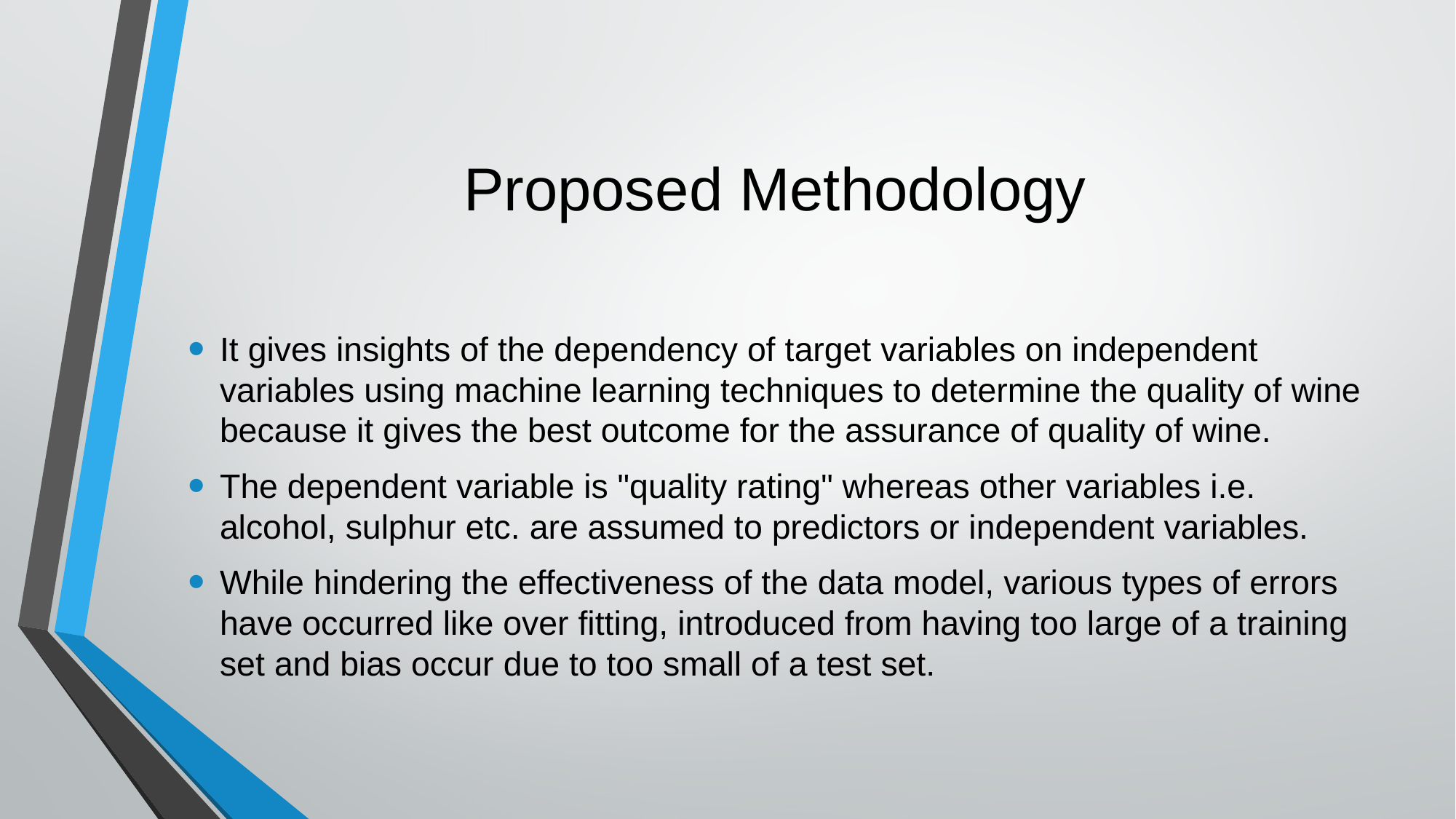

# Proposed Methodology
It gives insights of the dependency of target variables on independent variables using machine learning techniques to determine the quality of wine because it gives the best outcome for the assurance of quality of wine.
The dependent variable is "quality rating" whereas other variables i.e. alcohol, sulphur etc. are assumed to predictors or independent variables.
While hindering the effectiveness of the data model, various types of errors have occurred like over fitting, introduced from having too large of a training set and bias occur due to too small of a test set.